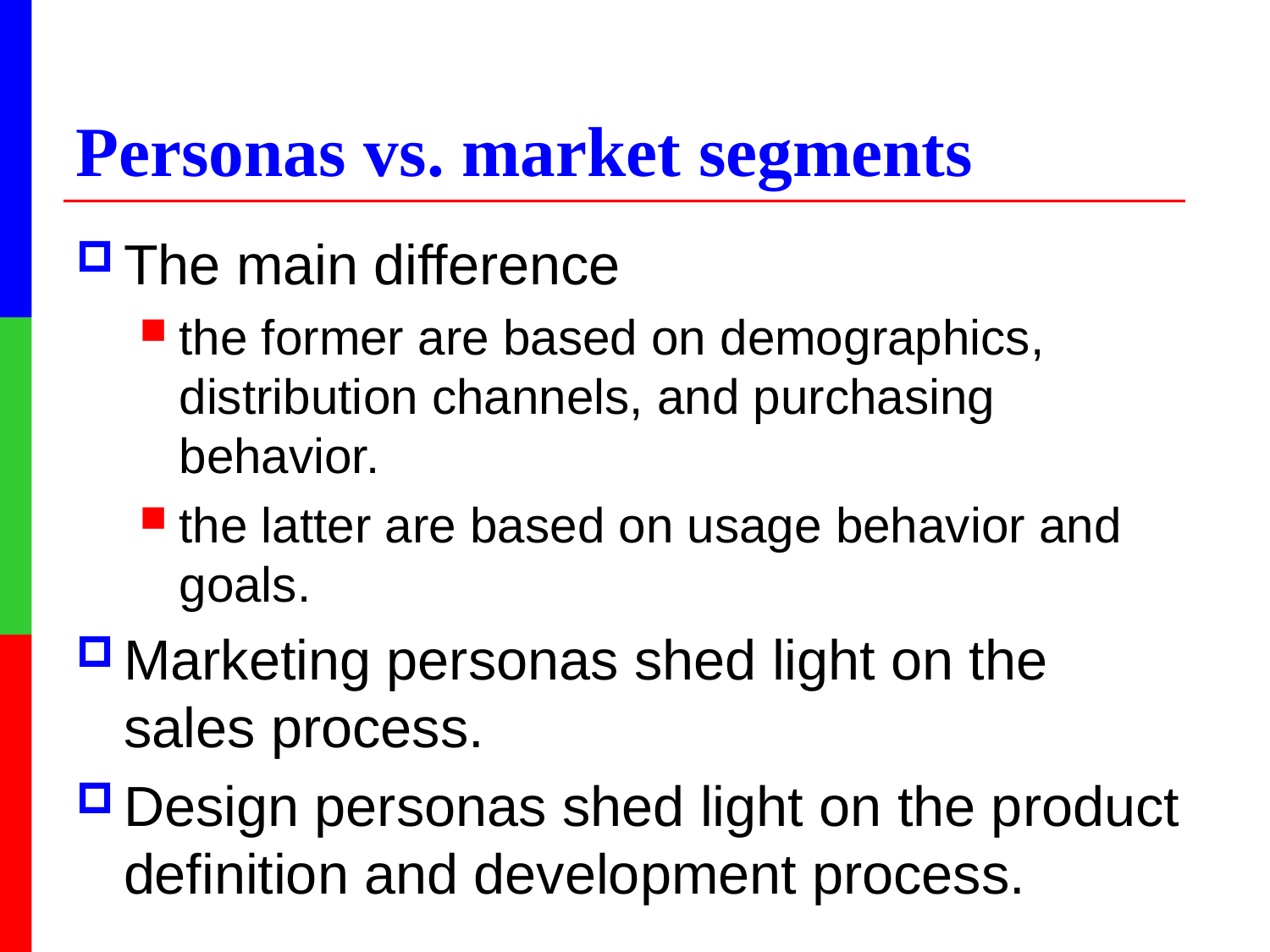

Personas vs. market segments
The main difference
the former are based on demographics, distribution channels, and purchasing behavior.
the latter are based on usage behavior and goals.
Marketing personas shed light on the sales process.
Design personas shed light on the product definition and development process.